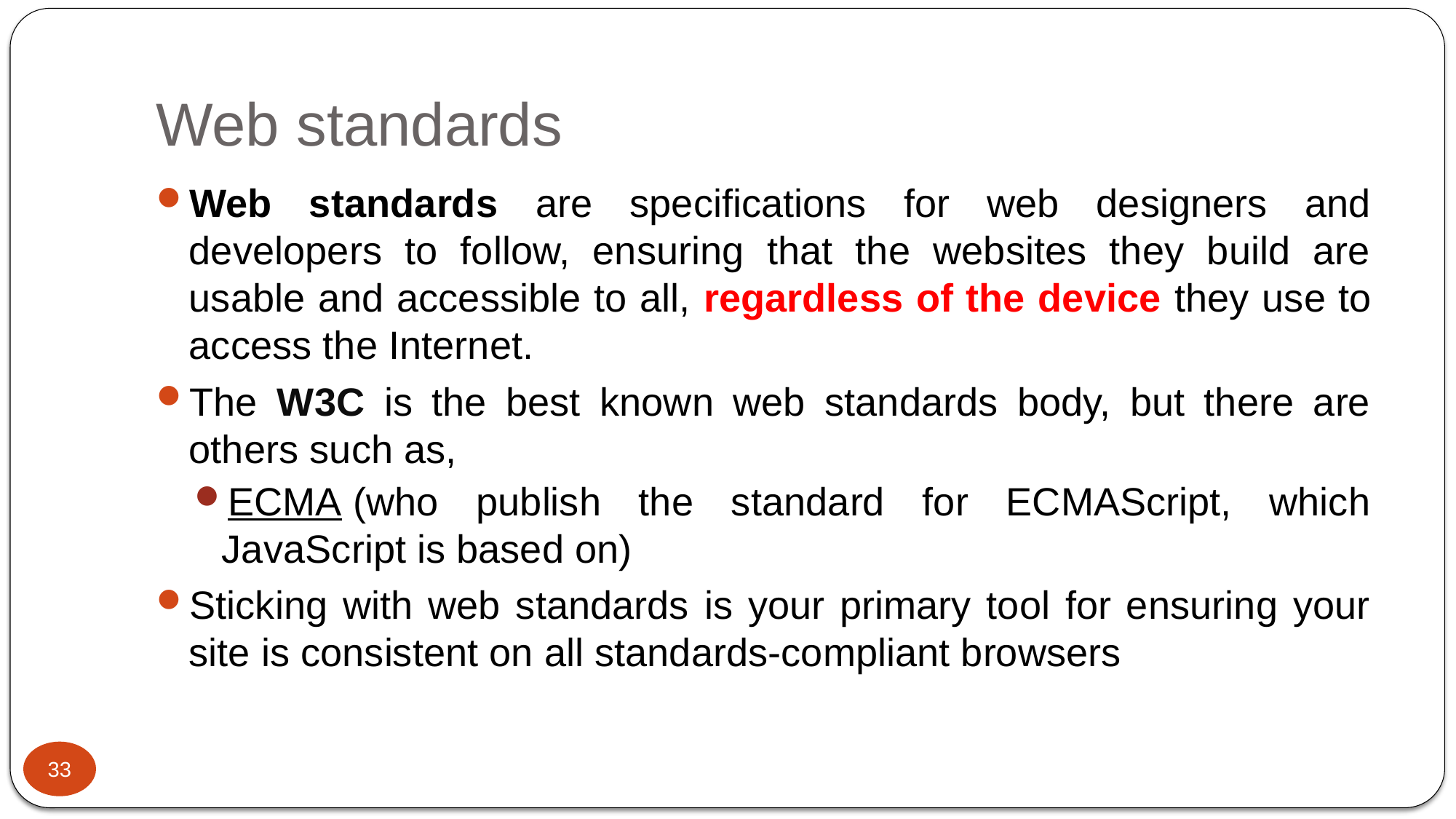

# Web standards
Web standards are specifications for web designers and developers to follow, ensuring that the websites they build are usable and accessible to all, regardless of the device they use to access the Internet.
The W3C is the best known web standards body, but there are others such as,
ECMA (who publish the standard for ECMAScript, which JavaScript is based on)
Sticking with web standards is your primary tool for ensuring your site is consistent on all standards-compliant browsers

33